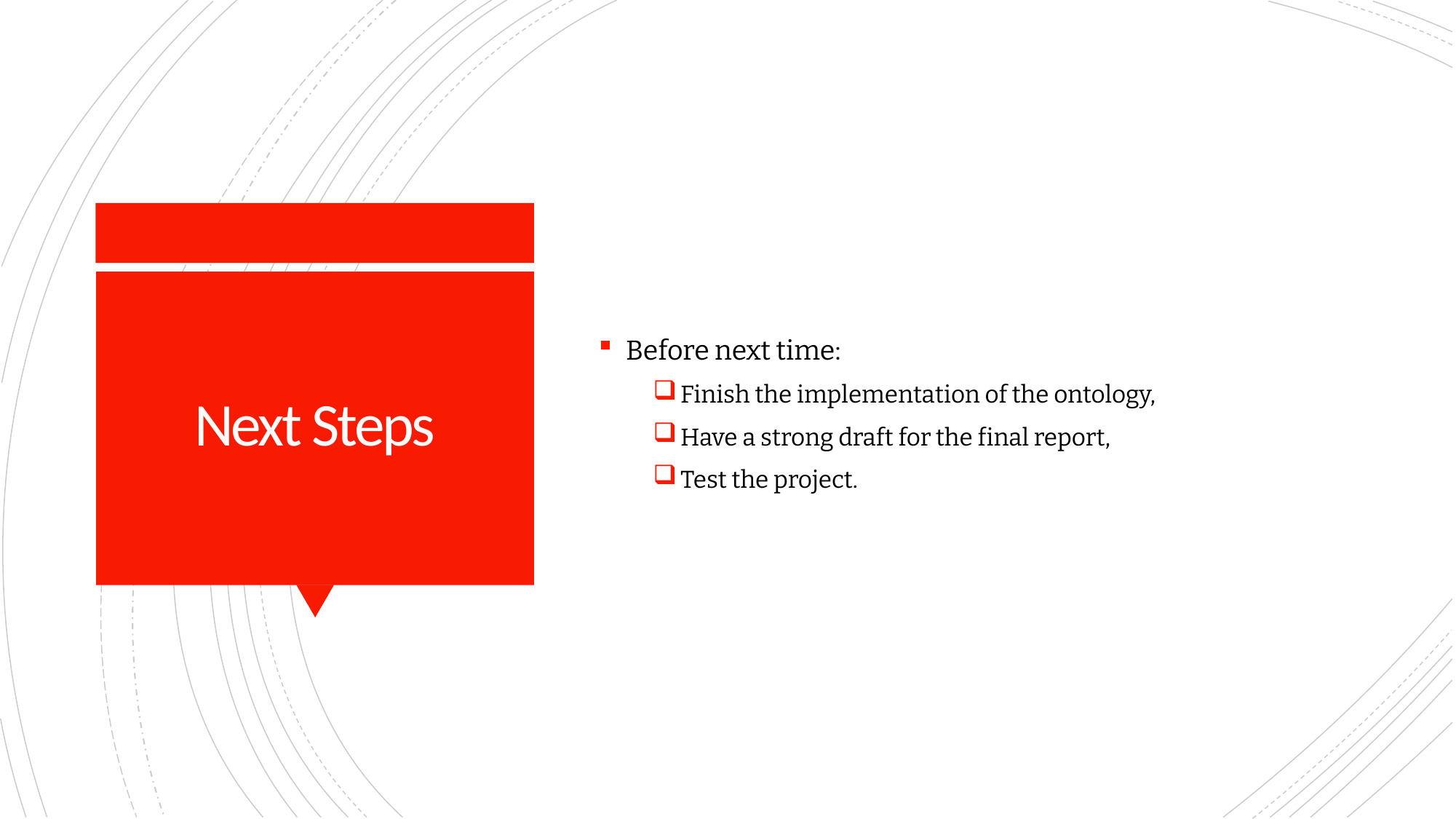

Before next time:
Finish the implementation of the ontology,
Have a strong draft for the final report,
Test the project.
# Next Steps